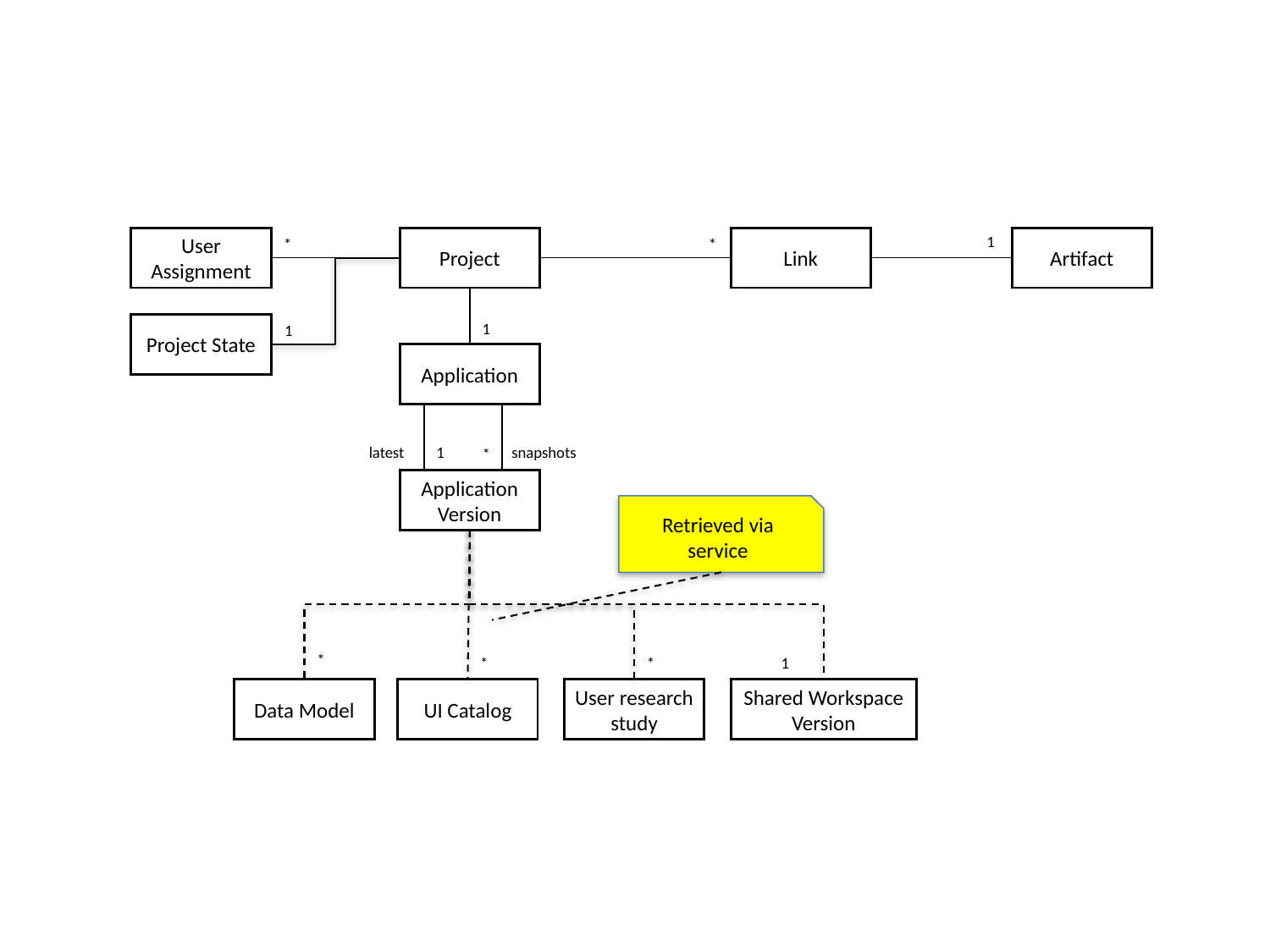

1
User Assignment
*
Project
*
Link
Artifact
1
Project State
1
Application
latest
1
snapshots
*
Application Version
Retrieved via service
*
*
*
1
Data Model
UI Catalog
User research study
Shared Workspace Version